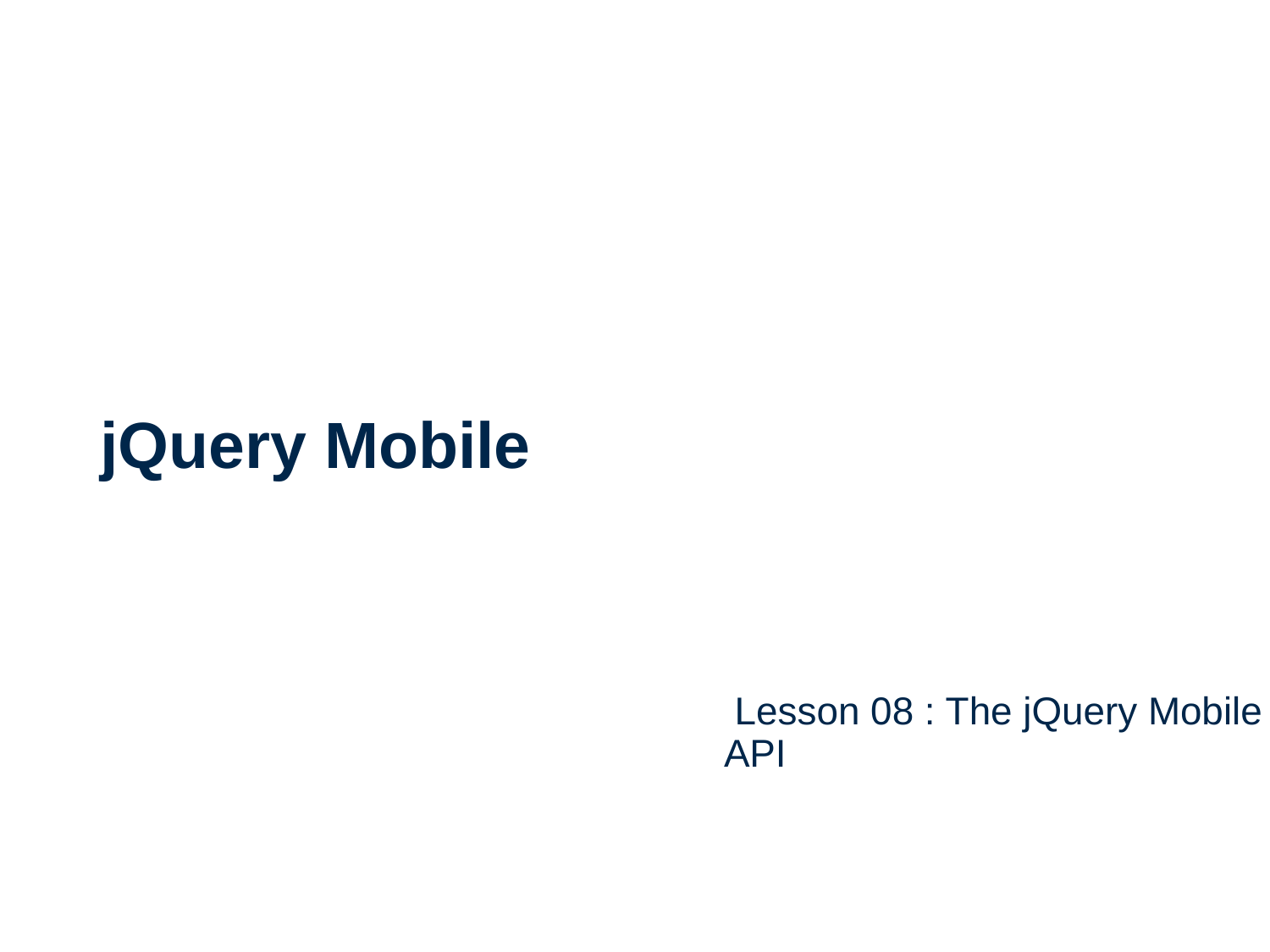

# jQuery Mobile
 Lesson 08 : The jQuery Mobile API